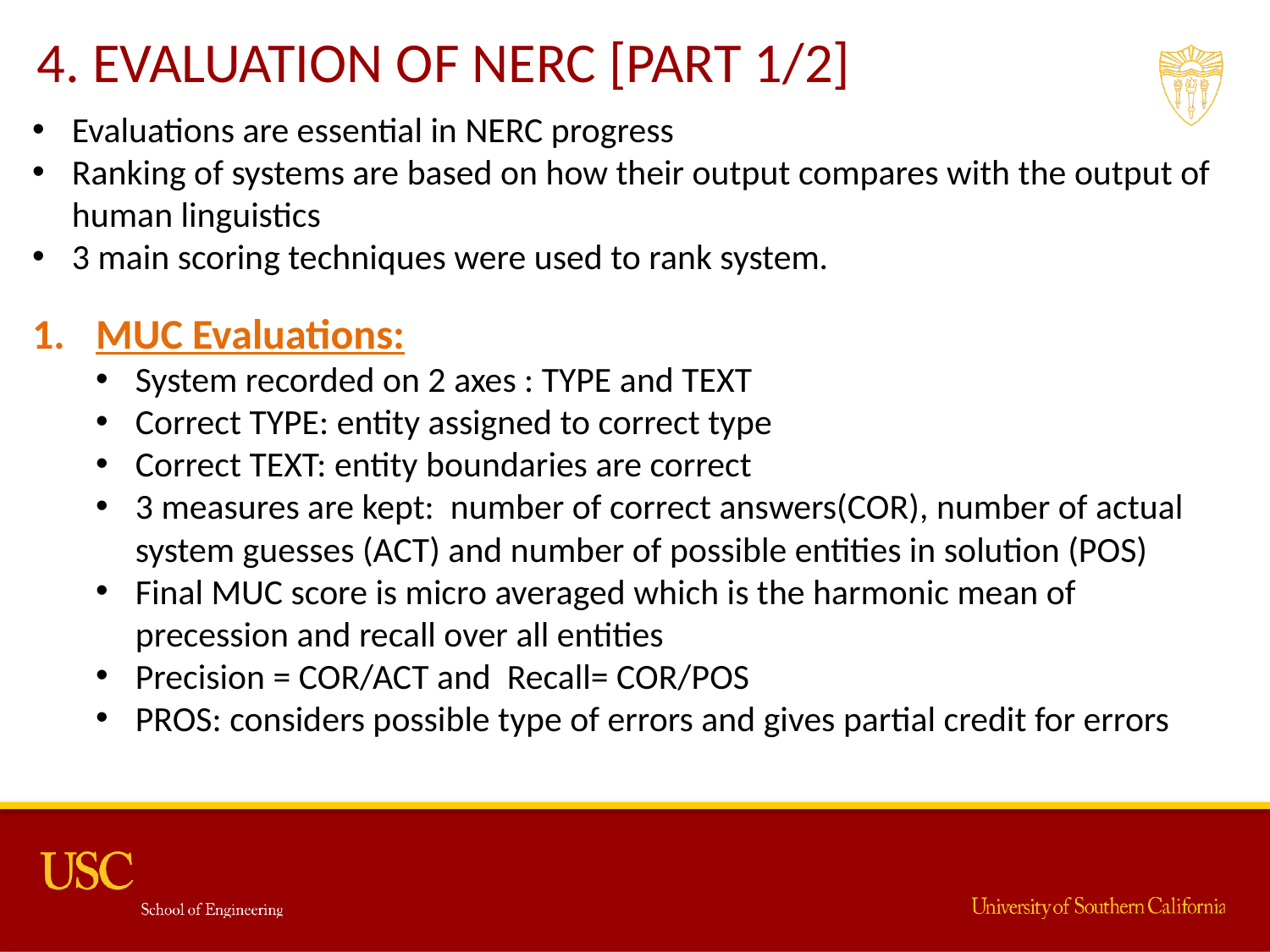

4. EVALUATION OF NERC [PART 1/2]
Evaluations are essential in NERC progress
Ranking of systems are based on how their output compares with the output of human linguistics
3 main scoring techniques were used to rank system.

MUC Evaluations:
System recorded on 2 axes : TYPE and TEXT
Correct TYPE: entity assigned to correct type
Correct TEXT: entity boundaries are correct
3 measures are kept:  number of correct answers(COR), number of actual system guesses (ACT) and number of possible entities in solution (POS)
Final MUC score is micro averaged which is the harmonic mean of precession and recall over all entities
Precision = COR/ACT and  Recall= COR/POS
PROS: considers possible type of errors and gives partial credit for errors